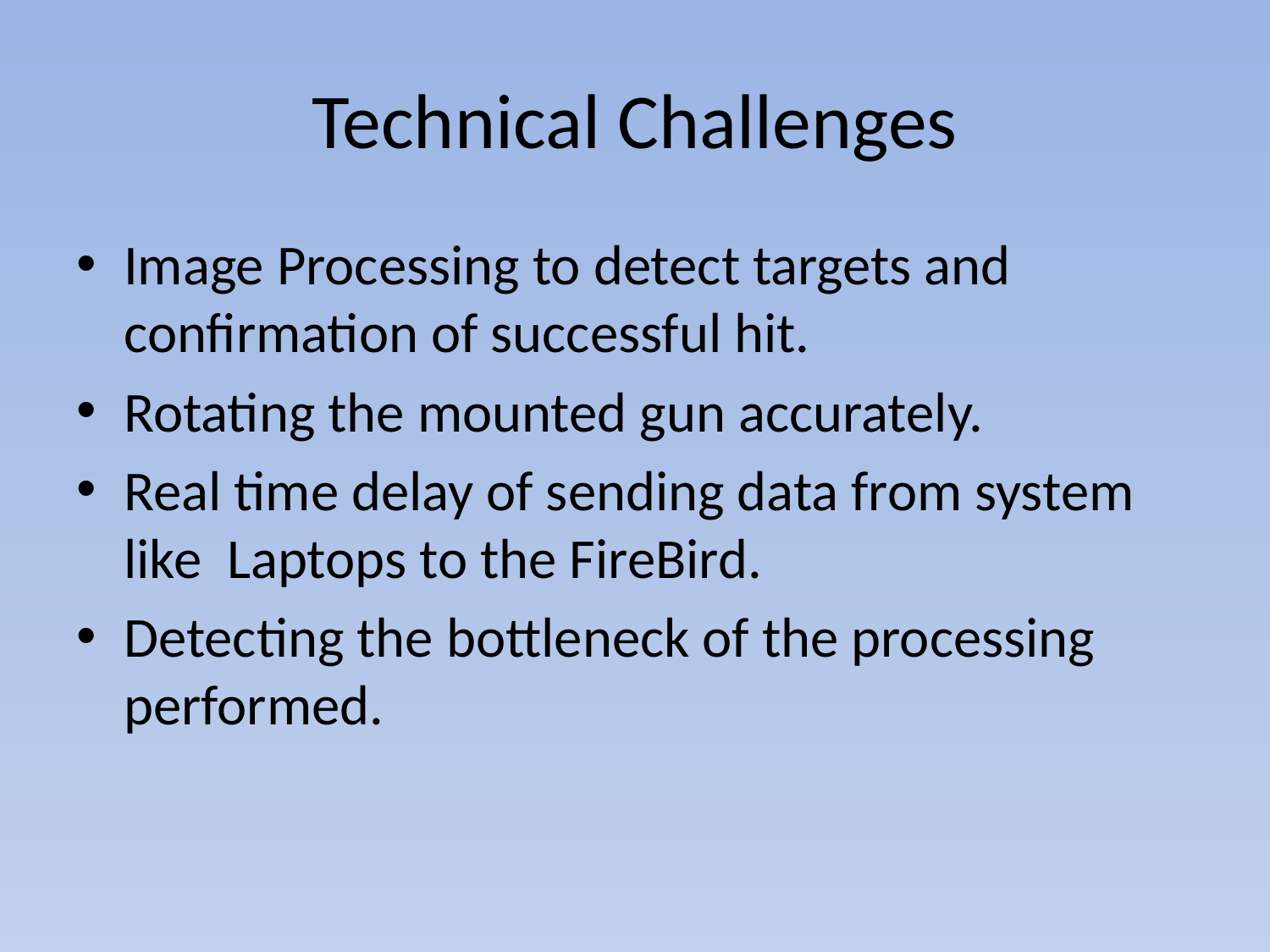

# Technical Challenges
Image Processing to detect targets and confirmation of successful hit.
Rotating the mounted gun accurately.
Real time delay of sending data from system like  Laptops to the FireBird.
Detecting the bottleneck of the processing performed.